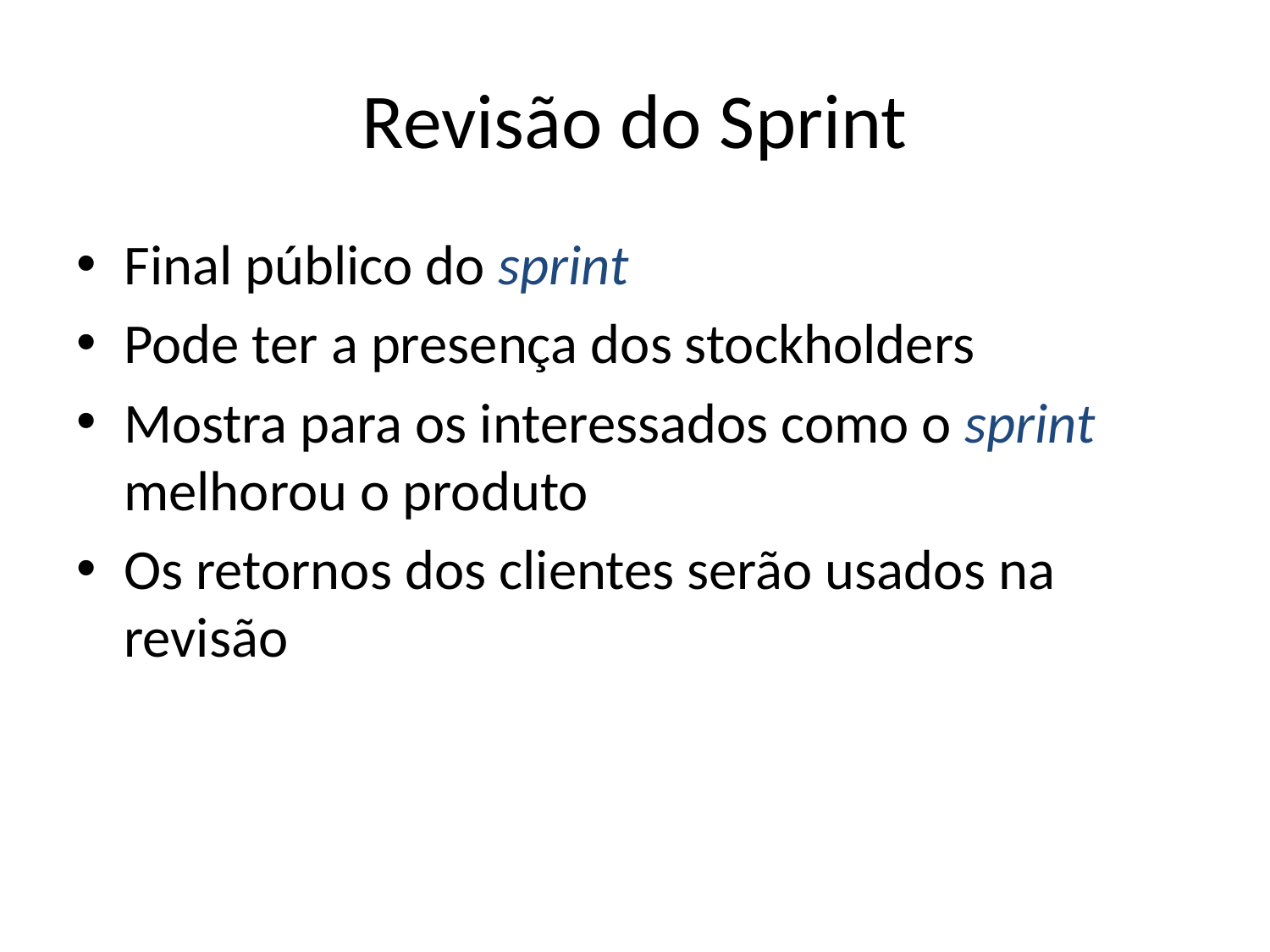

# Revisão do Sprint
Final público do sprint
Pode ter a presença dos stockholders
Mostra para os interessados como o sprint melhorou o produto
Os retornos dos clientes serão usados na revisão